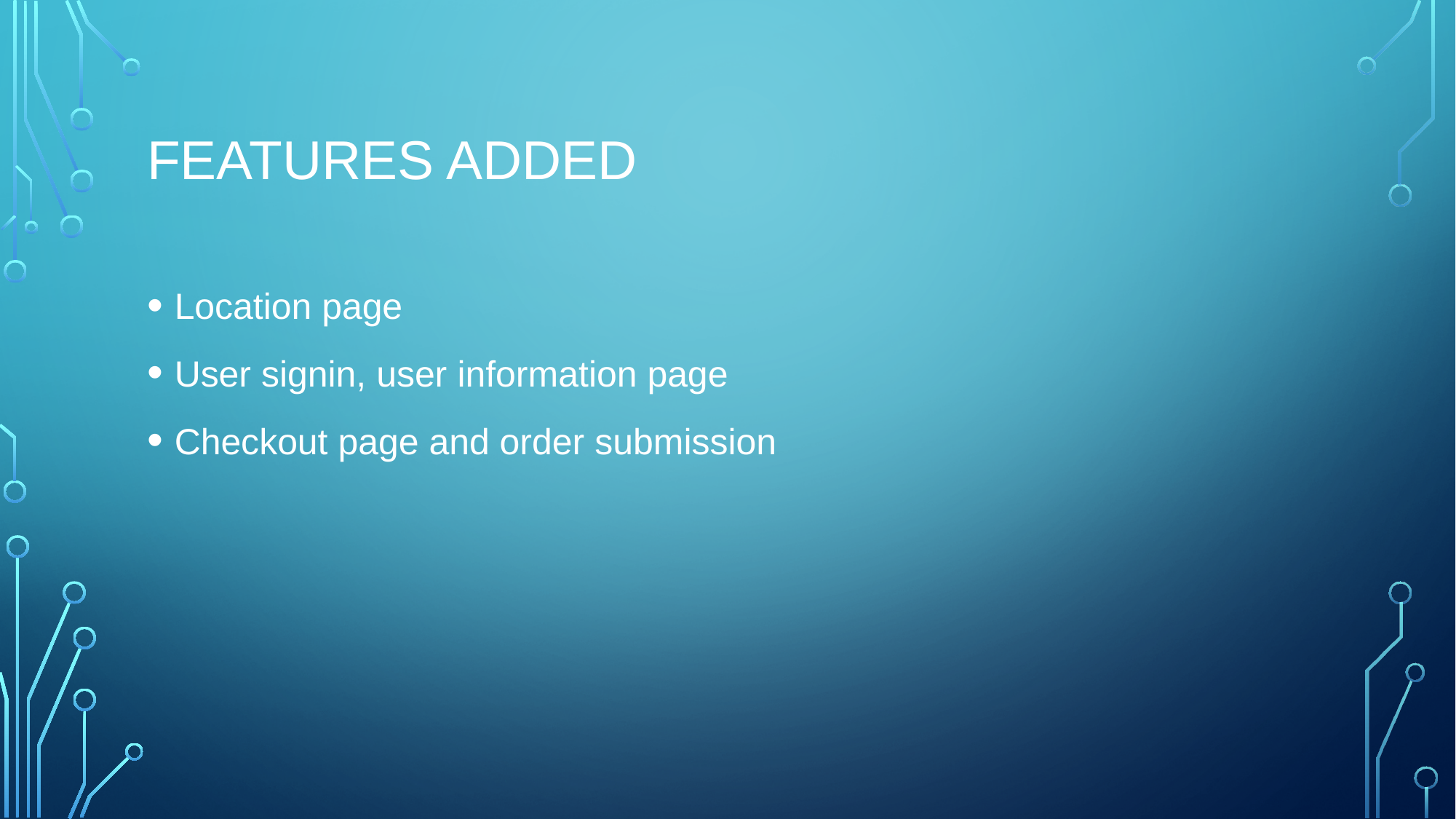

# Features added
Location page
User signin, user information page
Checkout page and order submission